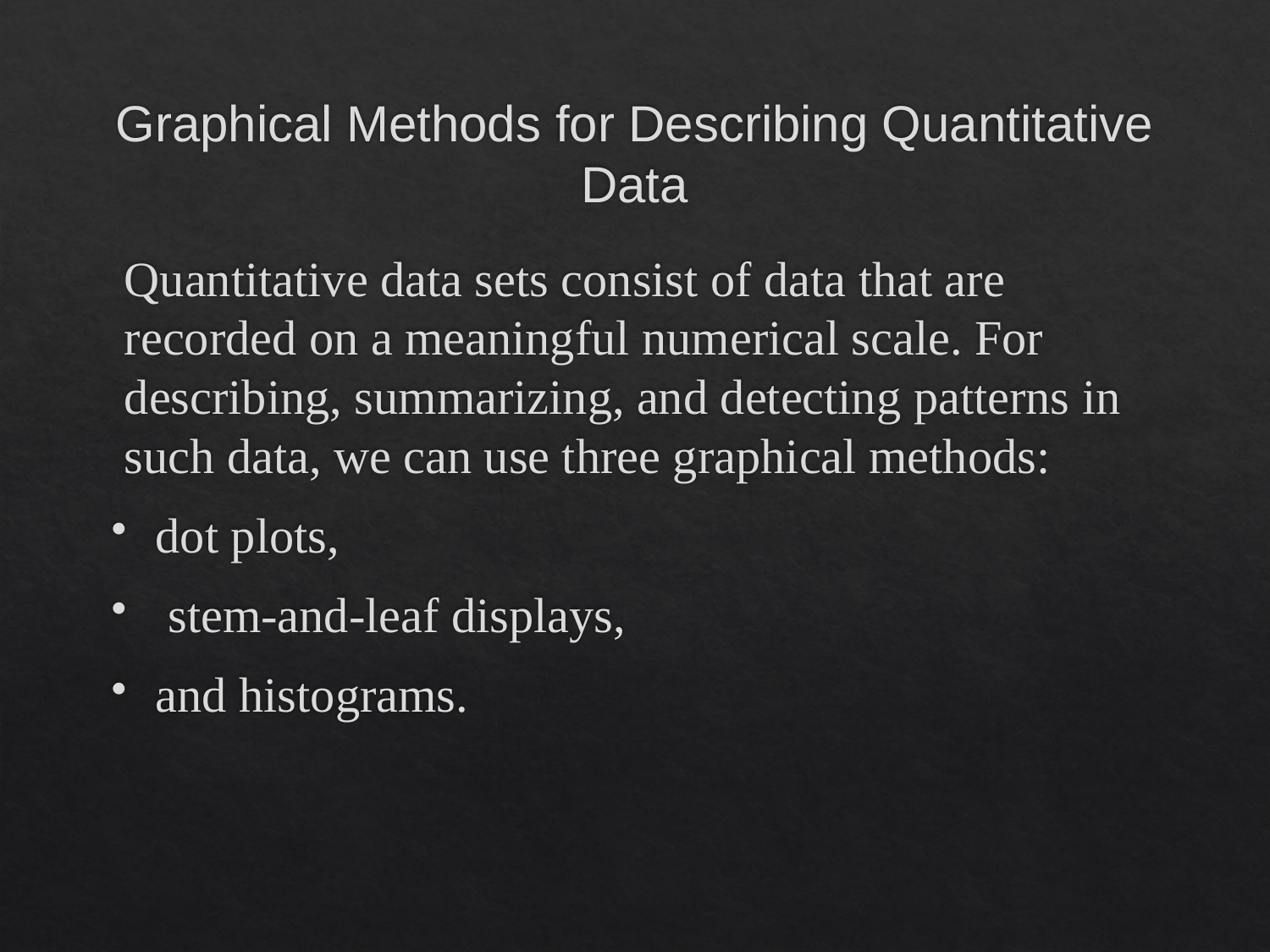

# Graphical Methods for Describing Quantitative Data
Quantitative data sets consist of data that are recorded on a meaningful numerical scale. For describing, summarizing, and detecting patterns in such data, we can use three graphical methods:
dot plots,
 stem-and-leaf displays,
and histograms.